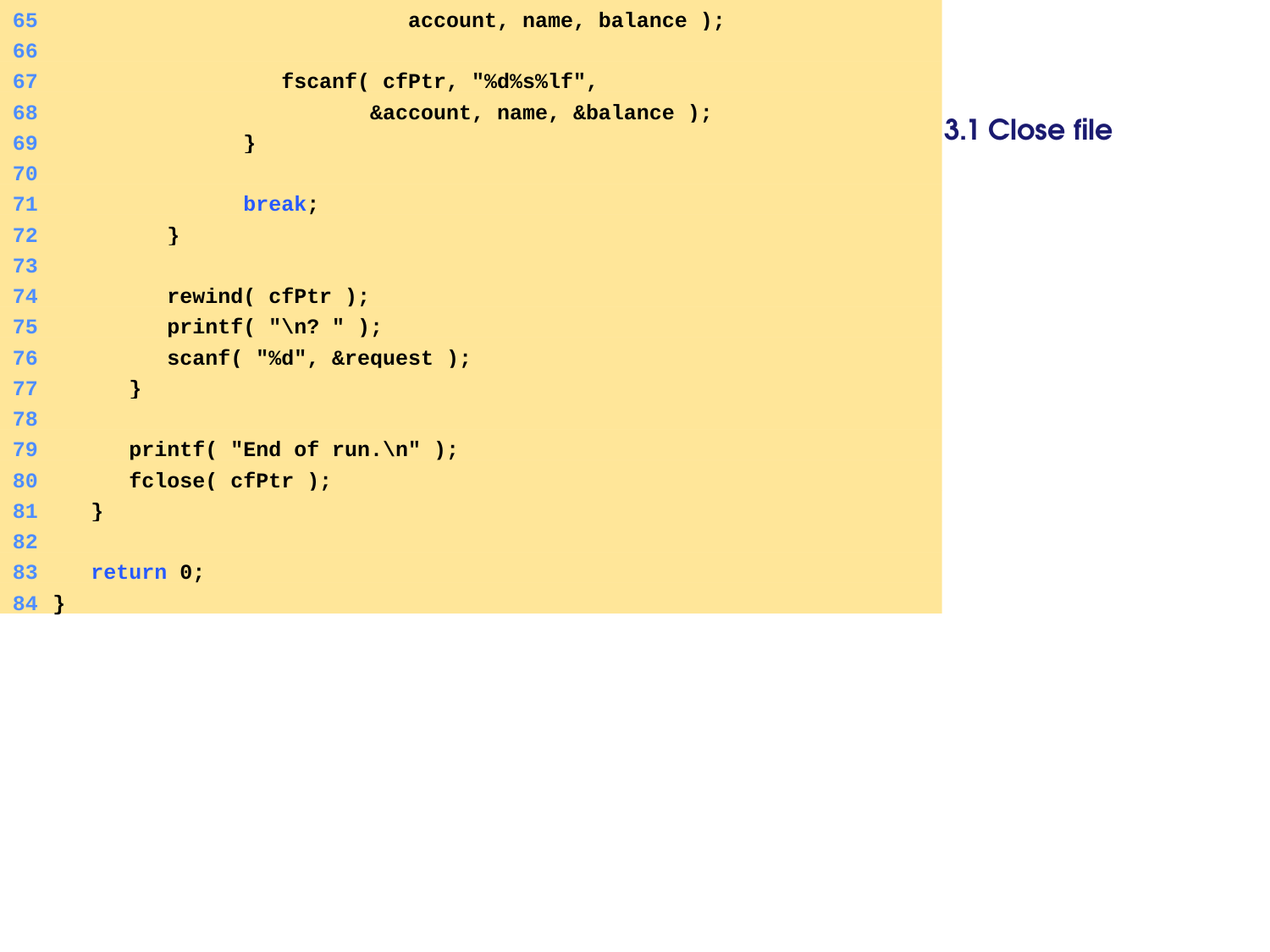

65	                            account, name, balance );

	66

	67	                  fscanf( cfPtr, "%d%s%lf",

	68	                         &account, name, &balance );

	69	               }

	70

	71	               break;

	72	         }

	73

	74	         rewind( cfPtr );

	75	         printf( "\n? " );

	76	         scanf( "%d", &request );

	77	      }

	78

	79	      printf( "End of run.\n" );

	80	      fclose( cfPtr );

	81	   }

	82

	83	   return 0;

	84	}

3.1 Close file